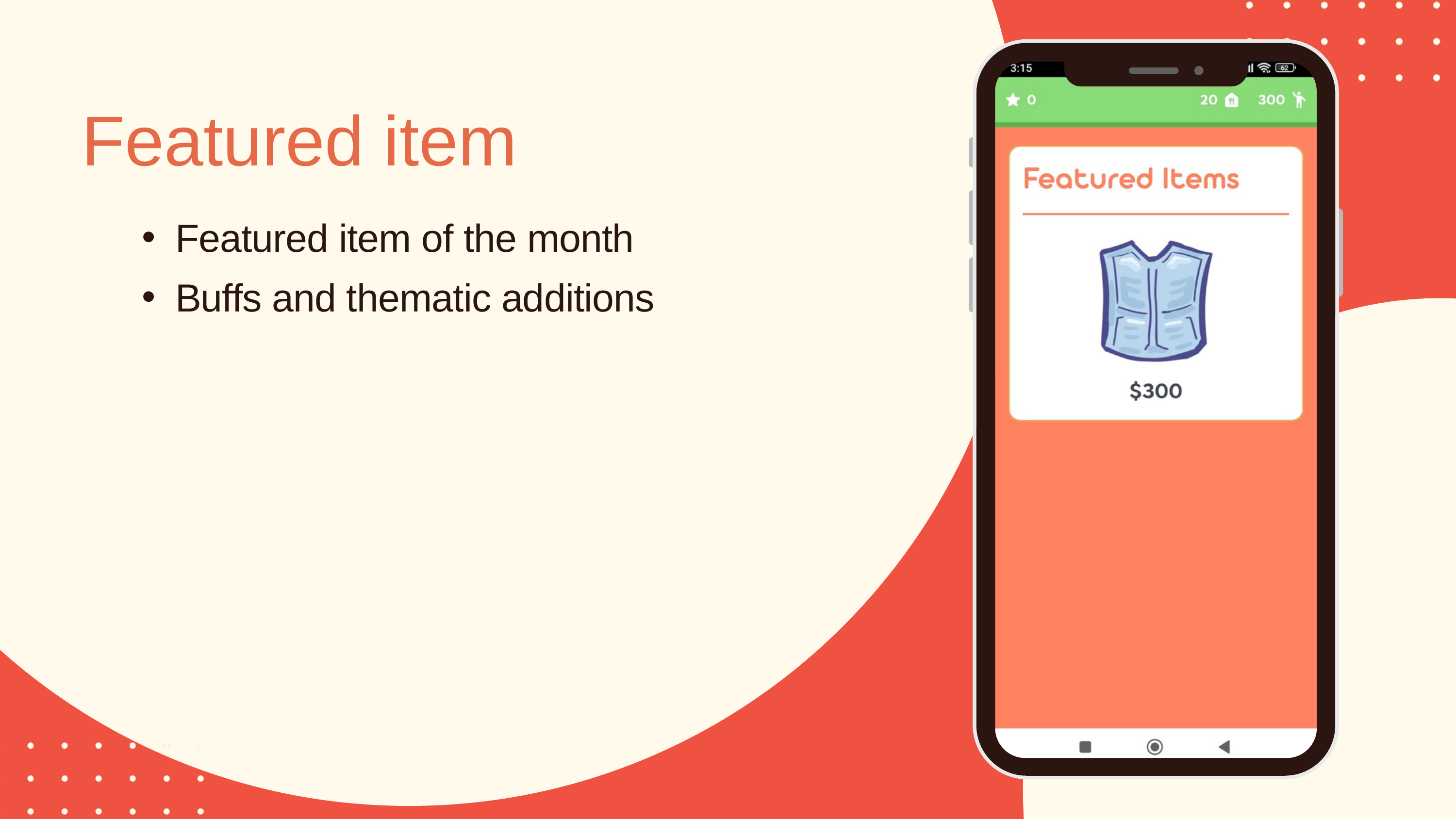

Featured item
Featured item of the month
Buffs and thematic additions